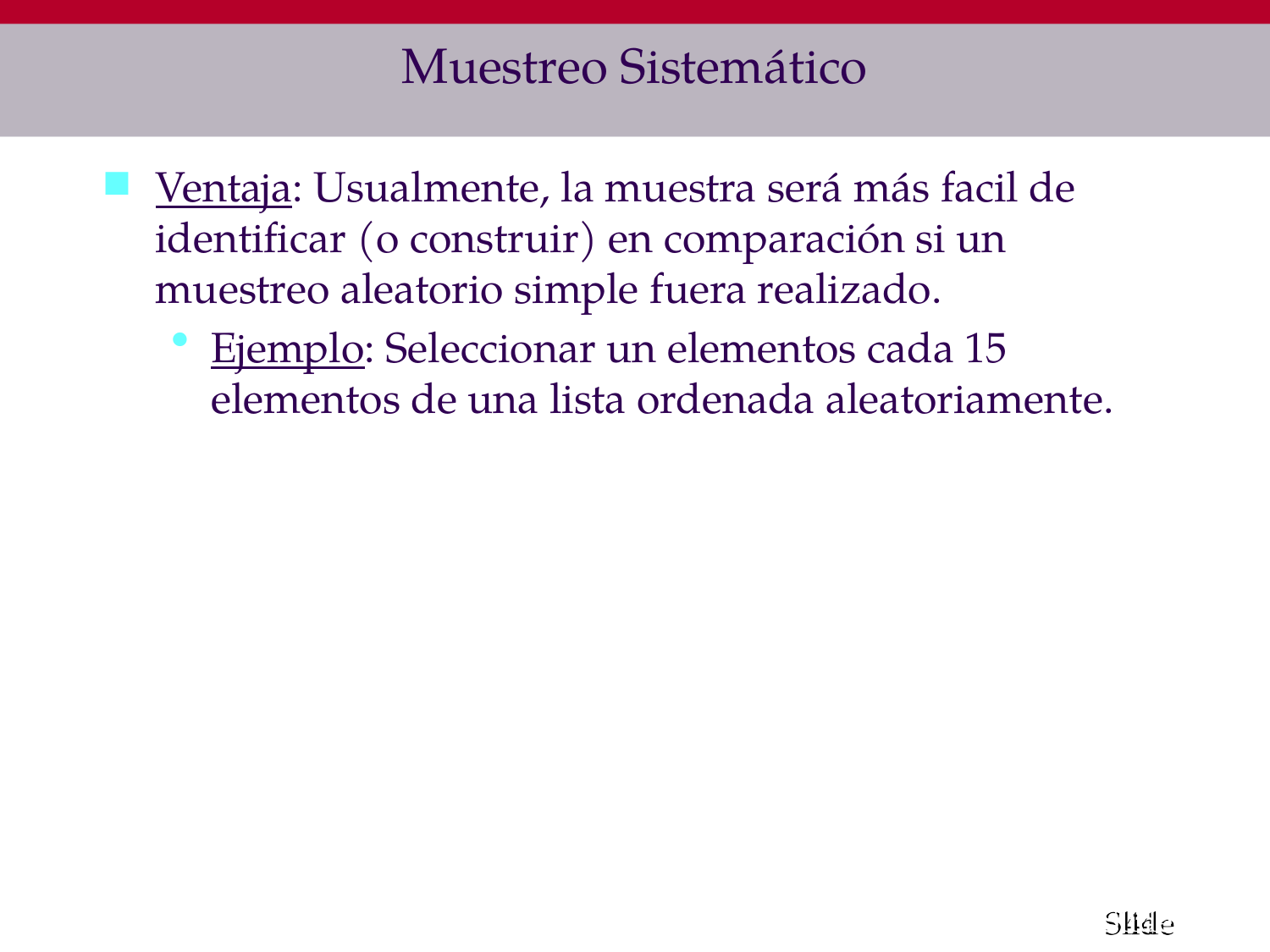

# Muestreo Sistemático
Ventaja: Usualmente, la muestra será más facil de identificar (o construir) en comparación si un muestreo aleatorio simple fuera realizado.
Ejemplo: Seleccionar un elementos cada 15 elementos de una lista ordenada aleatoriamente.